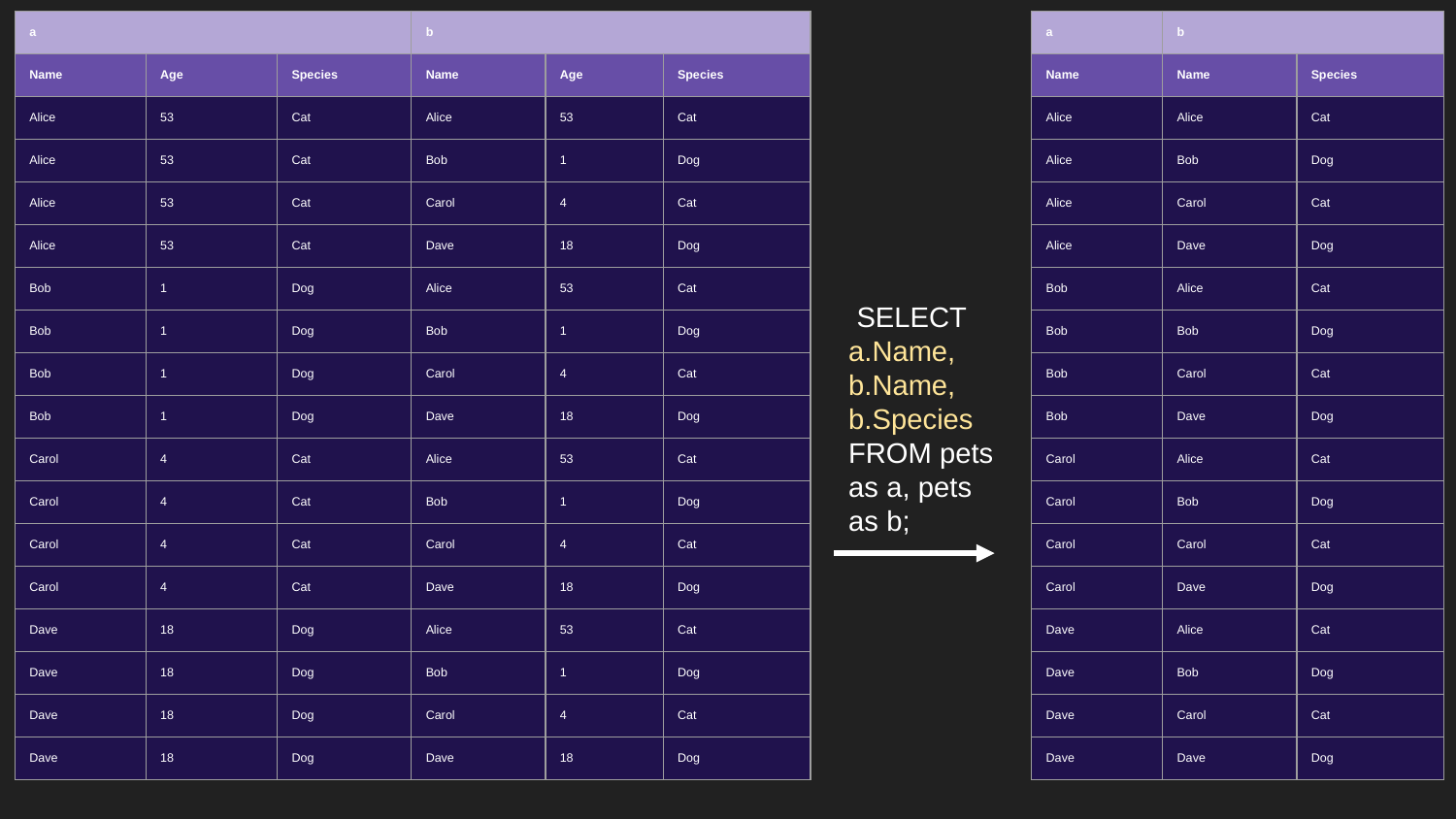

| a |  |  | b |  |  |
| --- | --- | --- | --- | --- | --- |
| Name | Age | Species | Name | Age | Species |
| Alice | 53 | Cat | Alice | 53 | Cat |
| Alice | 53 | Cat | Bob | 1 | Dog |
| Alice | 53 | Cat | Carol | 4 | Cat |
| Alice | 53 | Cat | Dave | 18 | Dog |
| Bob | 1 | Dog | Alice | 53 | Cat |
| Bob | 1 | Dog | Bob | 1 | Dog |
| Bob | 1 | Dog | Carol | 4 | Cat |
| Bob | 1 | Dog | Dave | 18 | Dog |
| Carol | 4 | Cat | Alice | 53 | Cat |
| Carol | 4 | Cat | Bob | 1 | Dog |
| Carol | 4 | Cat | Carol | 4 | Cat |
| Carol | 4 | Cat | Dave | 18 | Dog |
| Dave | 18 | Dog | Alice | 53 | Cat |
| Dave | 18 | Dog | Bob | 1 | Dog |
| Dave | 18 | Dog | Carol | 4 | Cat |
| Dave | 18 | Dog | Dave | 18 | Dog |
| a | b |  |
| --- | --- | --- |
| Name | Name | Species |
| Alice | Alice | Cat |
| Alice | Bob | Dog |
| Alice | Carol | Cat |
| Alice | Dave | Dog |
| Bob | Alice | Cat |
| Bob | Bob | Dog |
| Bob | Carol | Cat |
| Bob | Dave | Dog |
| Carol | Alice | Cat |
| Carol | Bob | Dog |
| Carol | Carol | Cat |
| Carol | Dave | Dog |
| Dave | Alice | Cat |
| Dave | Bob | Dog |
| Dave | Carol | Cat |
| Dave | Dave | Dog |
 SELECT a.Name, b.Name, b.Species FROM pets as a, pets as b;